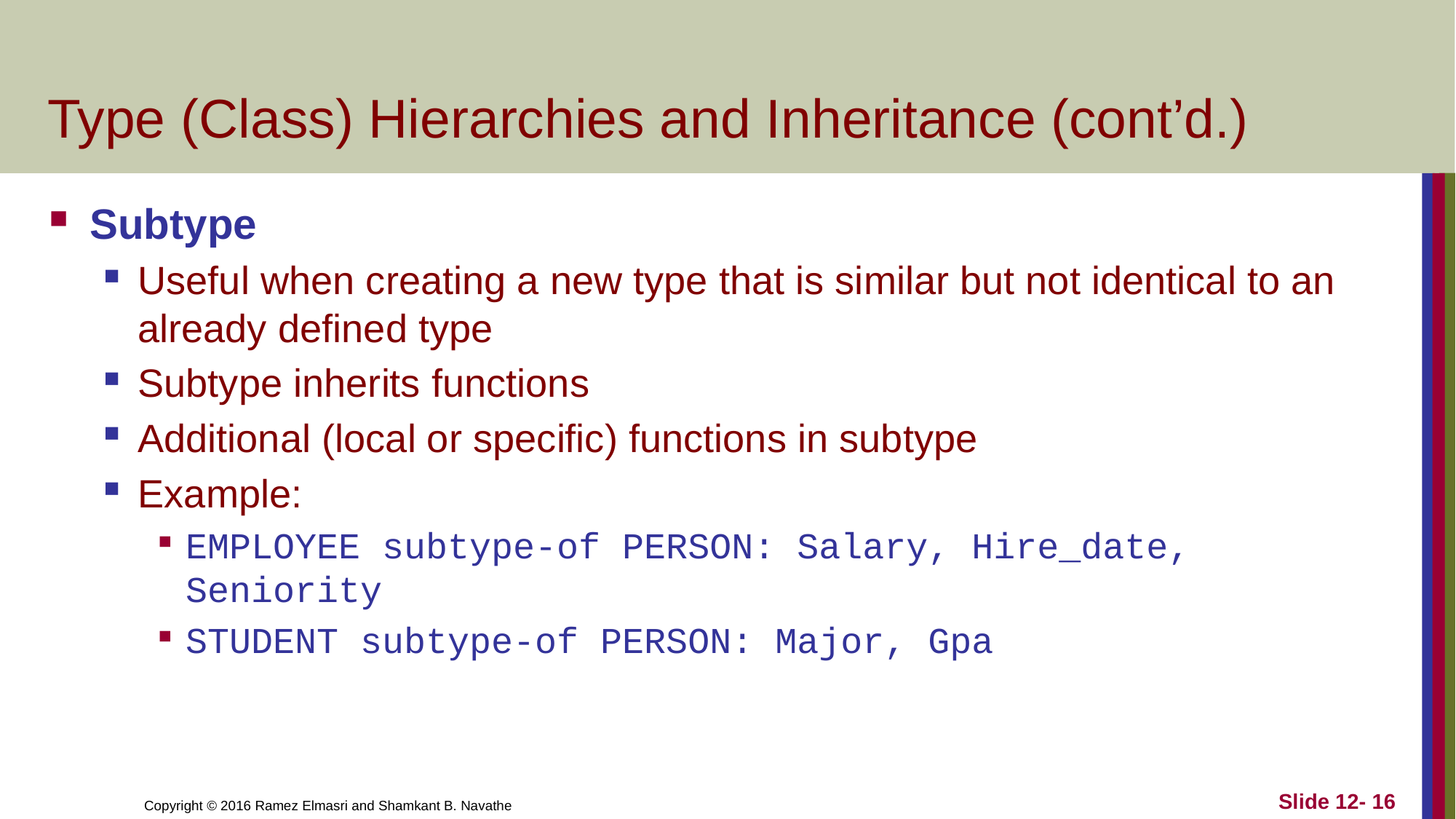

# Type (Class) Hierarchies and Inheritance (cont’d.)
Subtype
Useful when creating a new type that is similar but not identical to an already defined type
Subtype inherits functions
Additional (local or specific) functions in subtype
Example:
EMPLOYEE subtype-of PERSON: Salary, Hire_date, Seniority
STUDENT subtype-of PERSON: Major, Gpa
Slide 12- 16